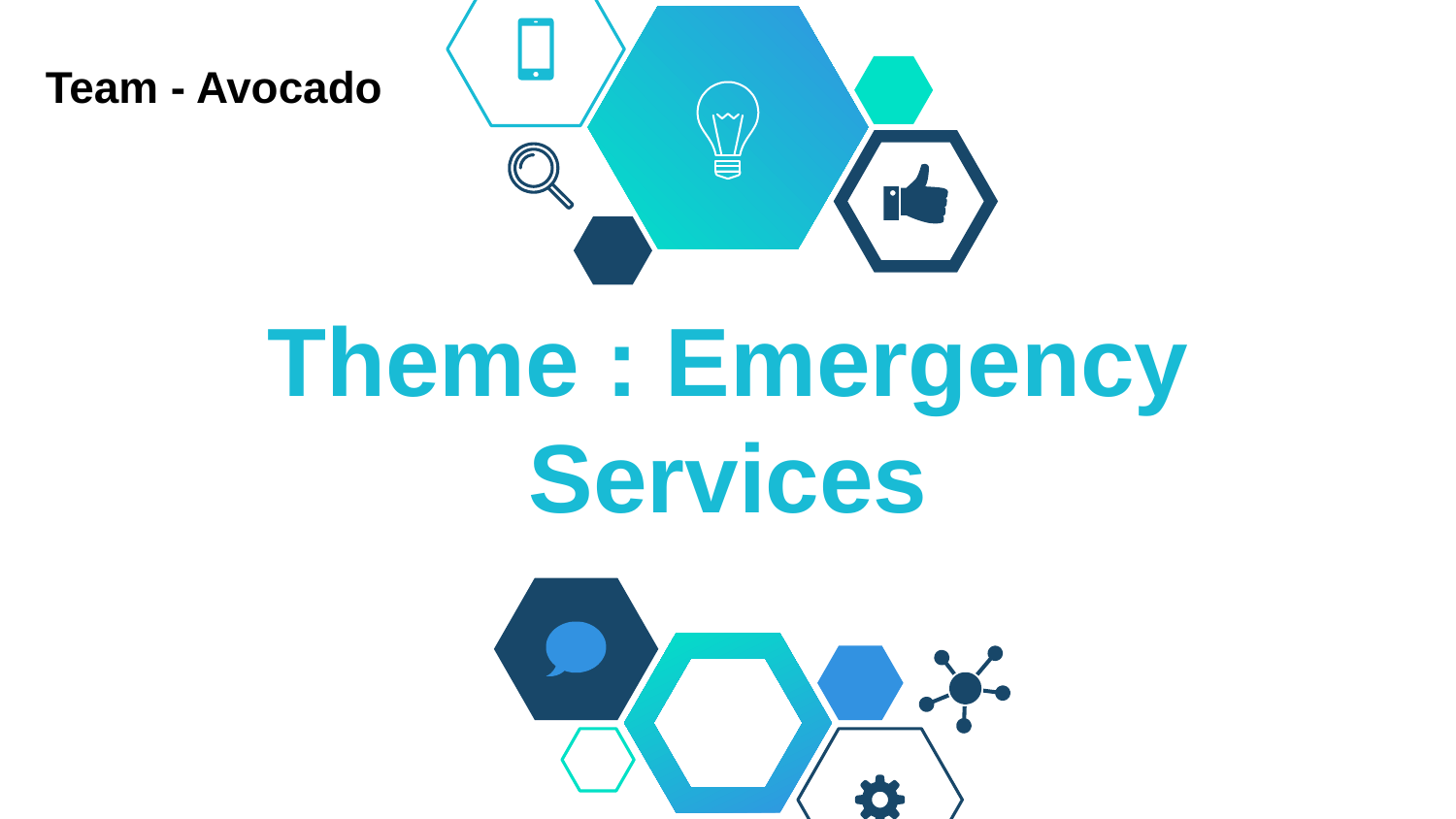

Team - Avocado
# Theme : Emergency Services